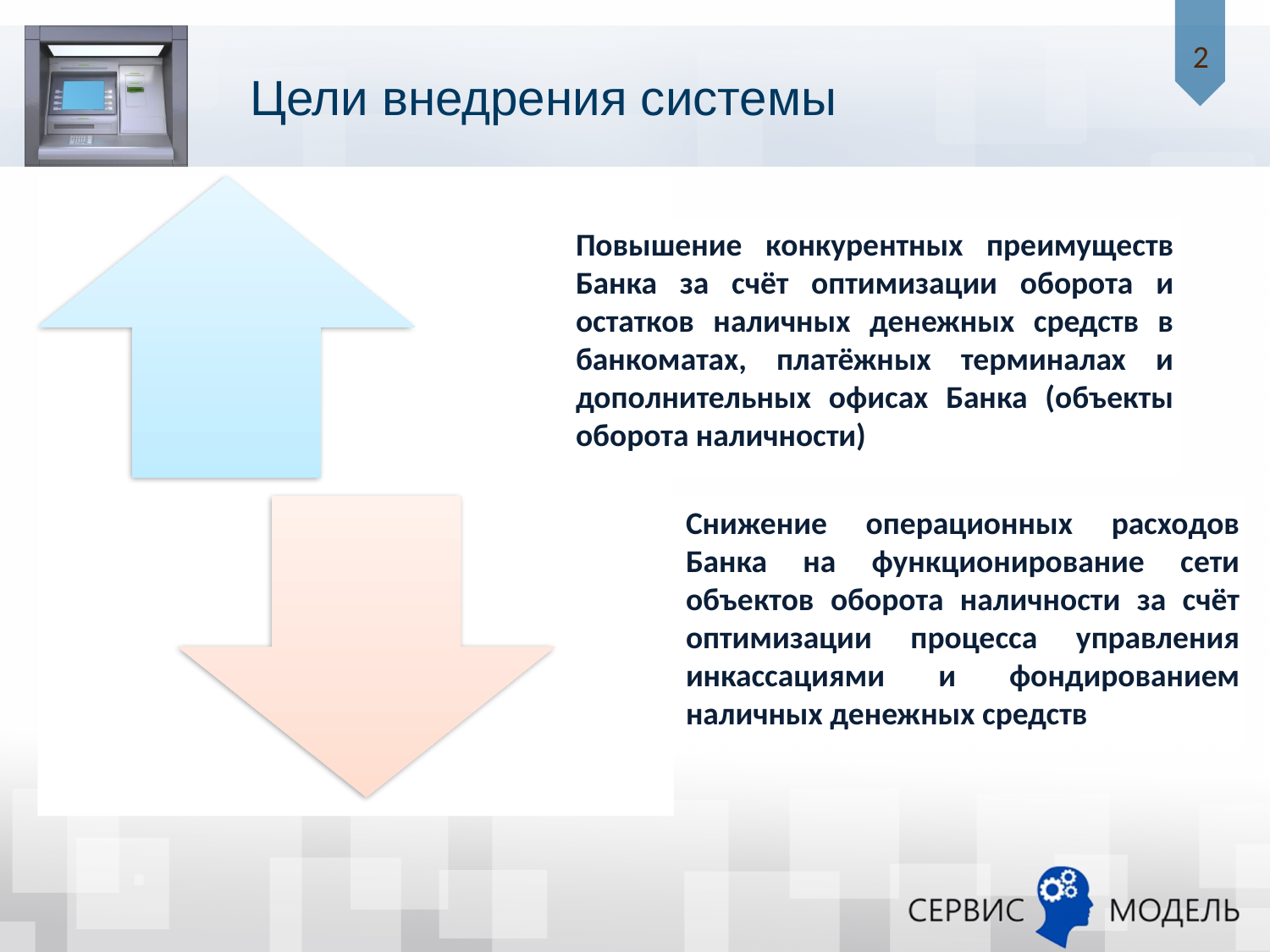

# Цели внедрения системы
2

Повышение конкурентных преимуществ Банка за счёт оптимизации оборота и остатков наличных денежных средств в банкоматах, платёжных терминалах и дополнительных офисах Банка (объекты оборота наличности)

Снижение операционных расходов Банка на функционирование сети объектов оборота наличности за счёт оптимизации процесса управления инкассациями и фондированием наличных денежных средств